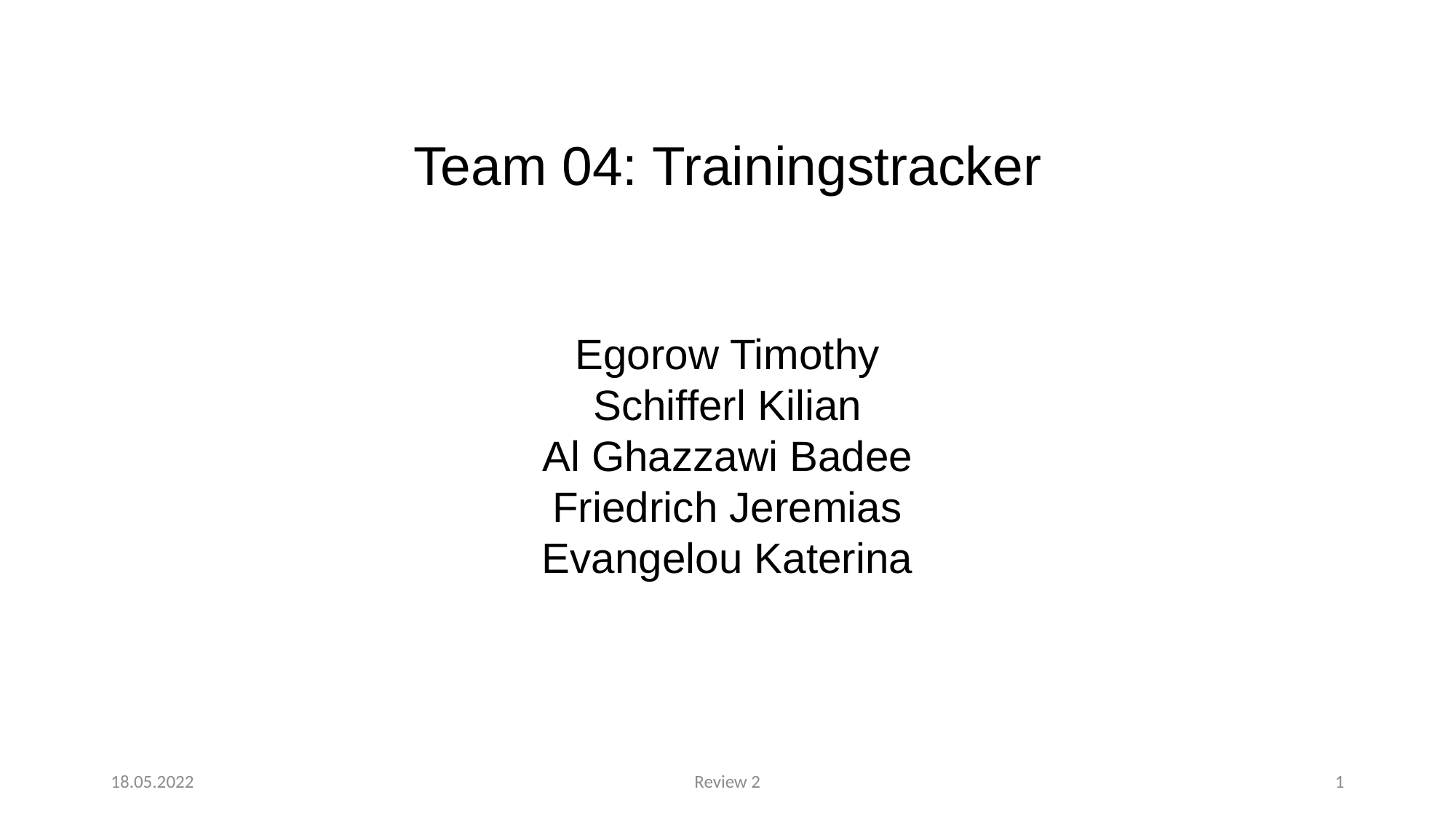

Team 04: Trainingstracker

Egorow Timothy
Schifferl Kilian
Al Ghazzawi Badee
Friedrich Jeremias
Evangelou Katerina

18.05.2022
Review 2
1